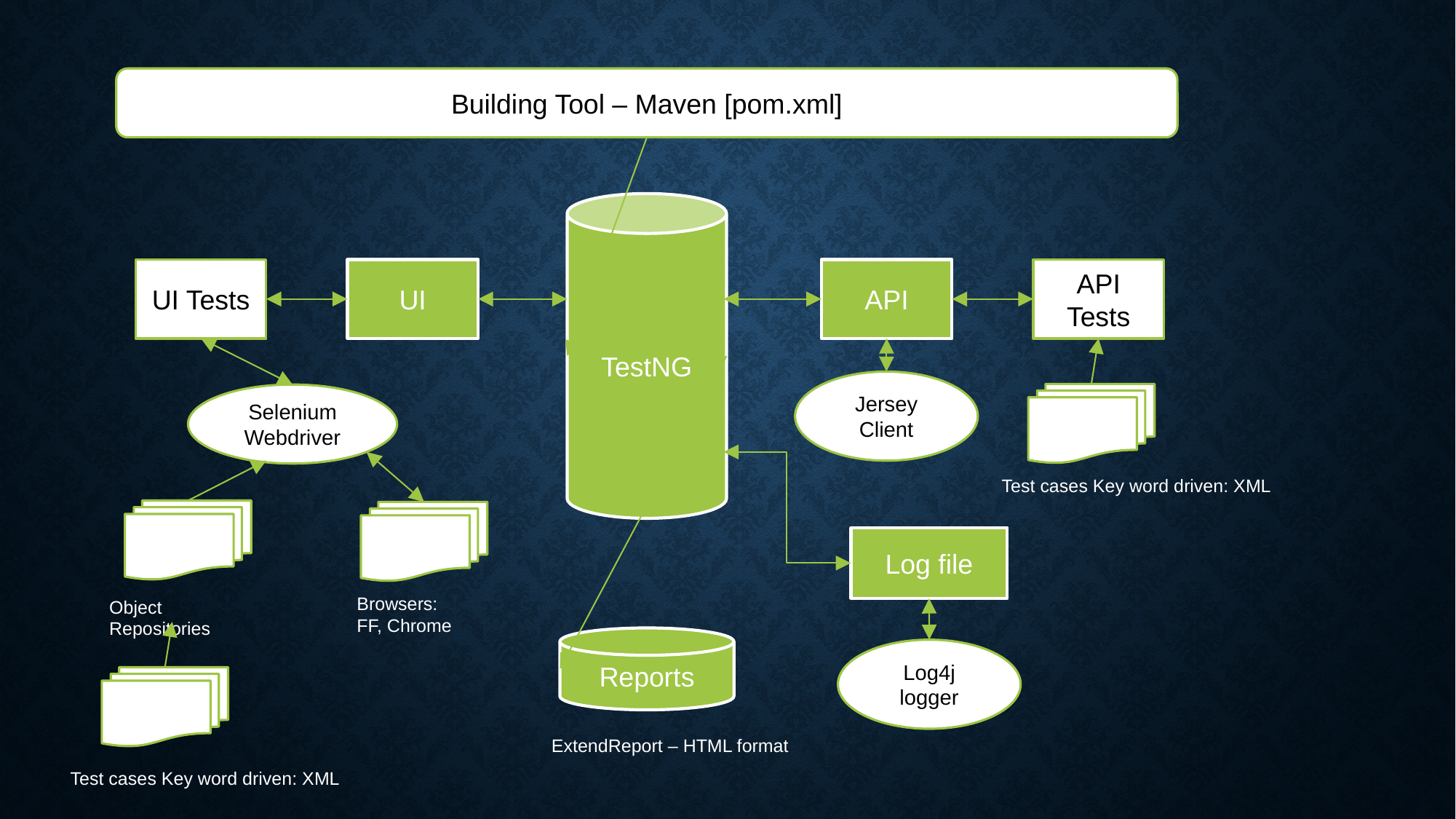

Building Tool – Maven [pom.xml]
TestNG
UI Tests
API Tests
UI
API
Jersey Client

Selenium
Webdriver
Test cases Key word driven: XML

Log file
Browsers: FF, Chrome
Object Repositories
Reports
Log4j logger

ExtendReport – HTML format
Test cases Key word driven: XML